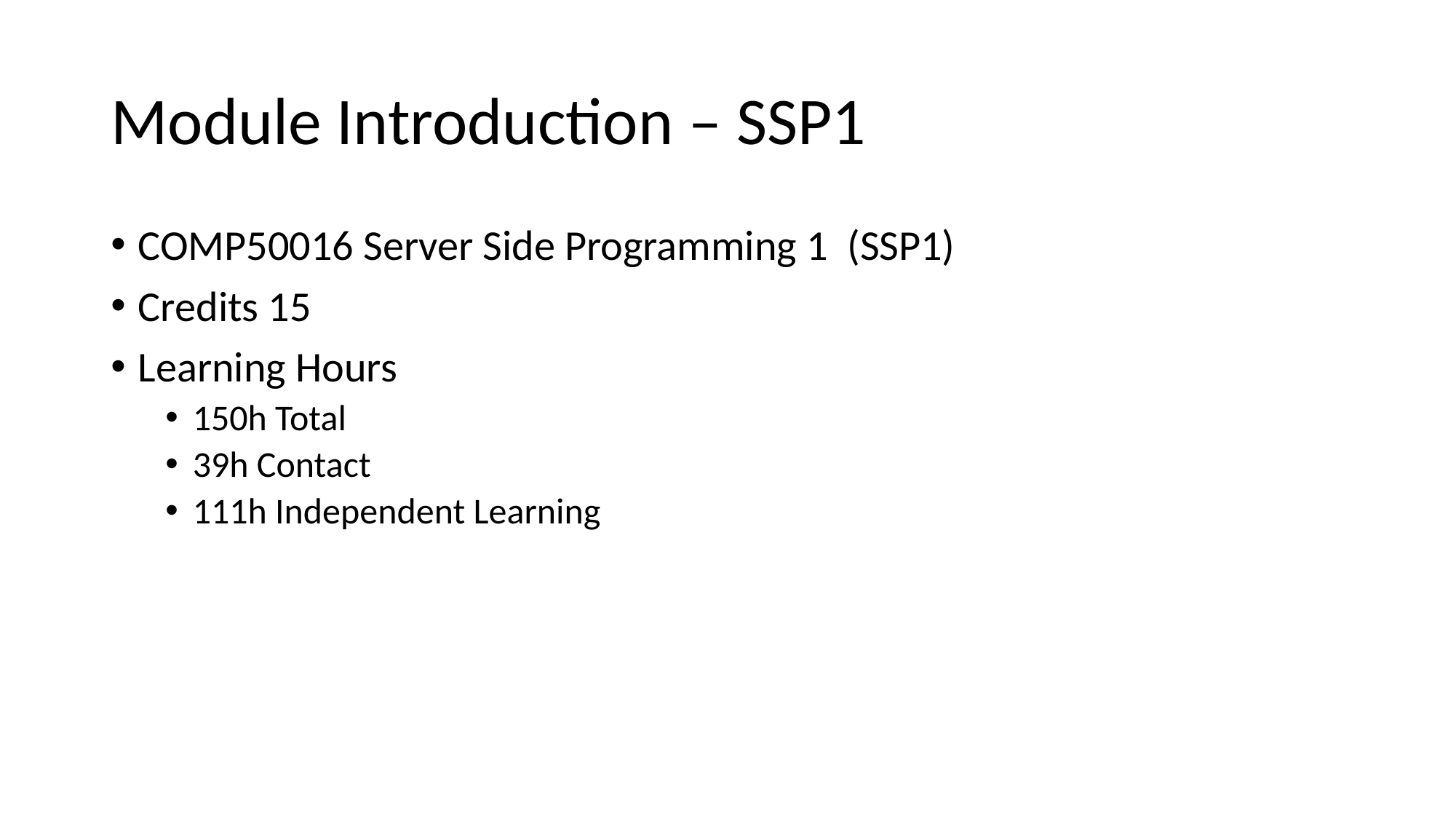

# Module Introduction – SSP1
COMP50016 Server Side Programming 1  (SSP1)
Credits 15
Learning Hours
150h Total
39h Contact
111h Independent Learning